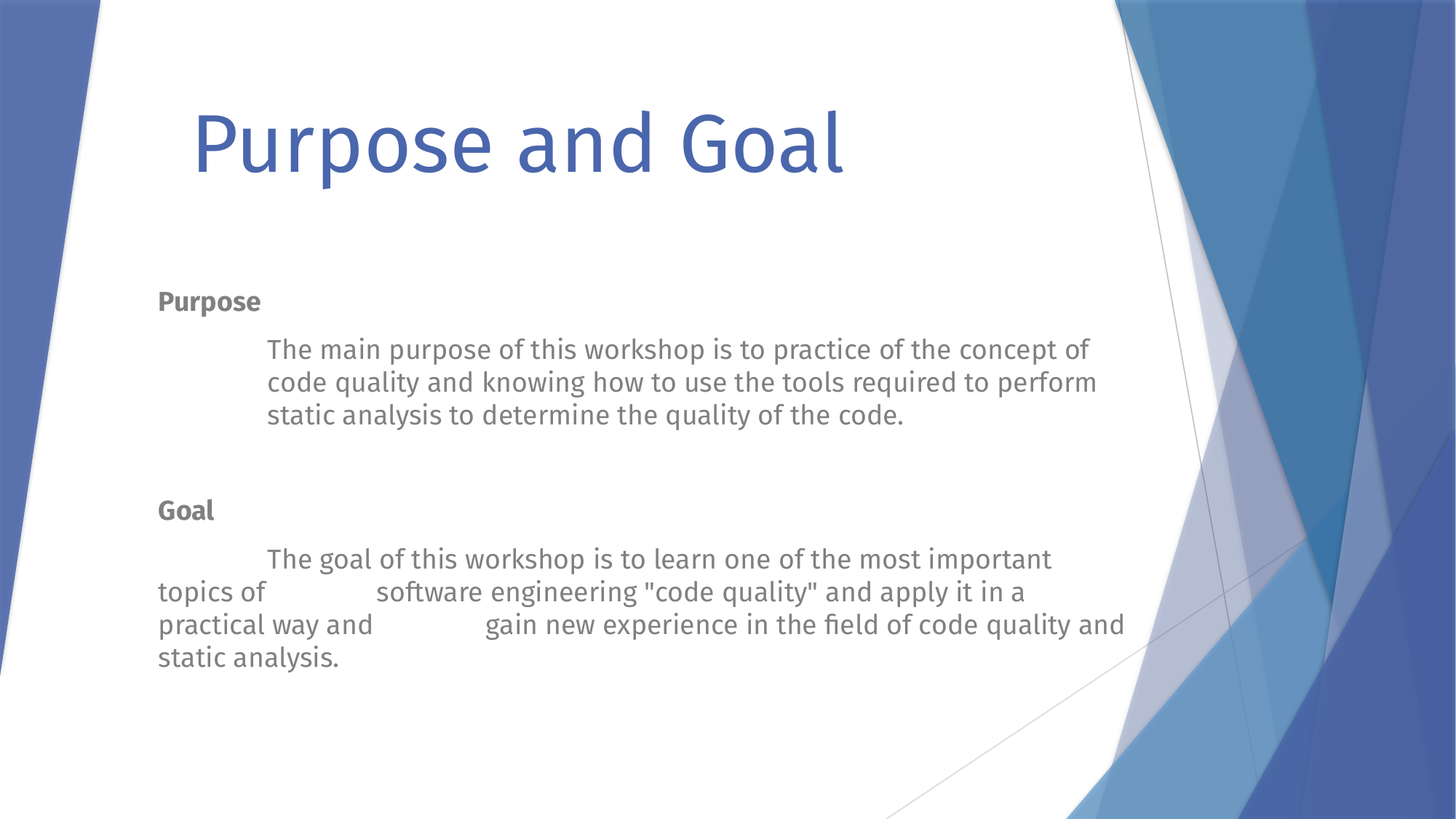

# Purpose and Goal
Purpose
	The main purpose of this workshop is to practice of the concept of 	code quality and knowing how to use the tools required to perform 	static analysis to determine the quality of the code.

Goal
	The goal of this workshop is to learn one of the most important topics of 	software engineering "code quality" and apply it in a practical way and 	gain new experience in the field of code quality and static analysis.